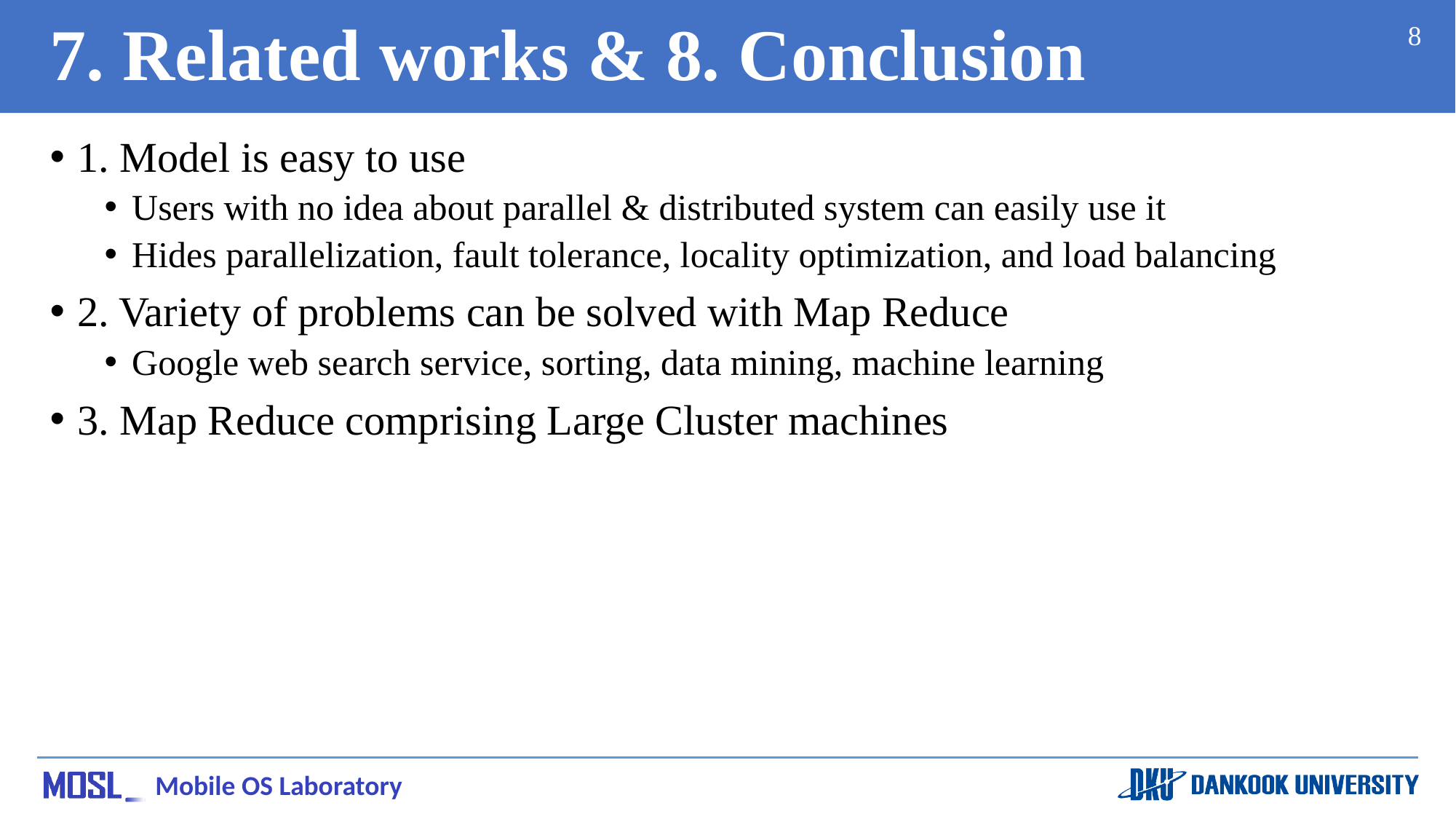

# 7. Related works & 8. Conclusion
8
1. Model is easy to use
Users with no idea about parallel & distributed system can easily use it
Hides parallelization, fault tolerance, locality optimization, and load balancing
2. Variety of problems can be solved with Map Reduce
Google web search service, sorting, data mining, machine learning
3. Map Reduce comprising Large Cluster machines